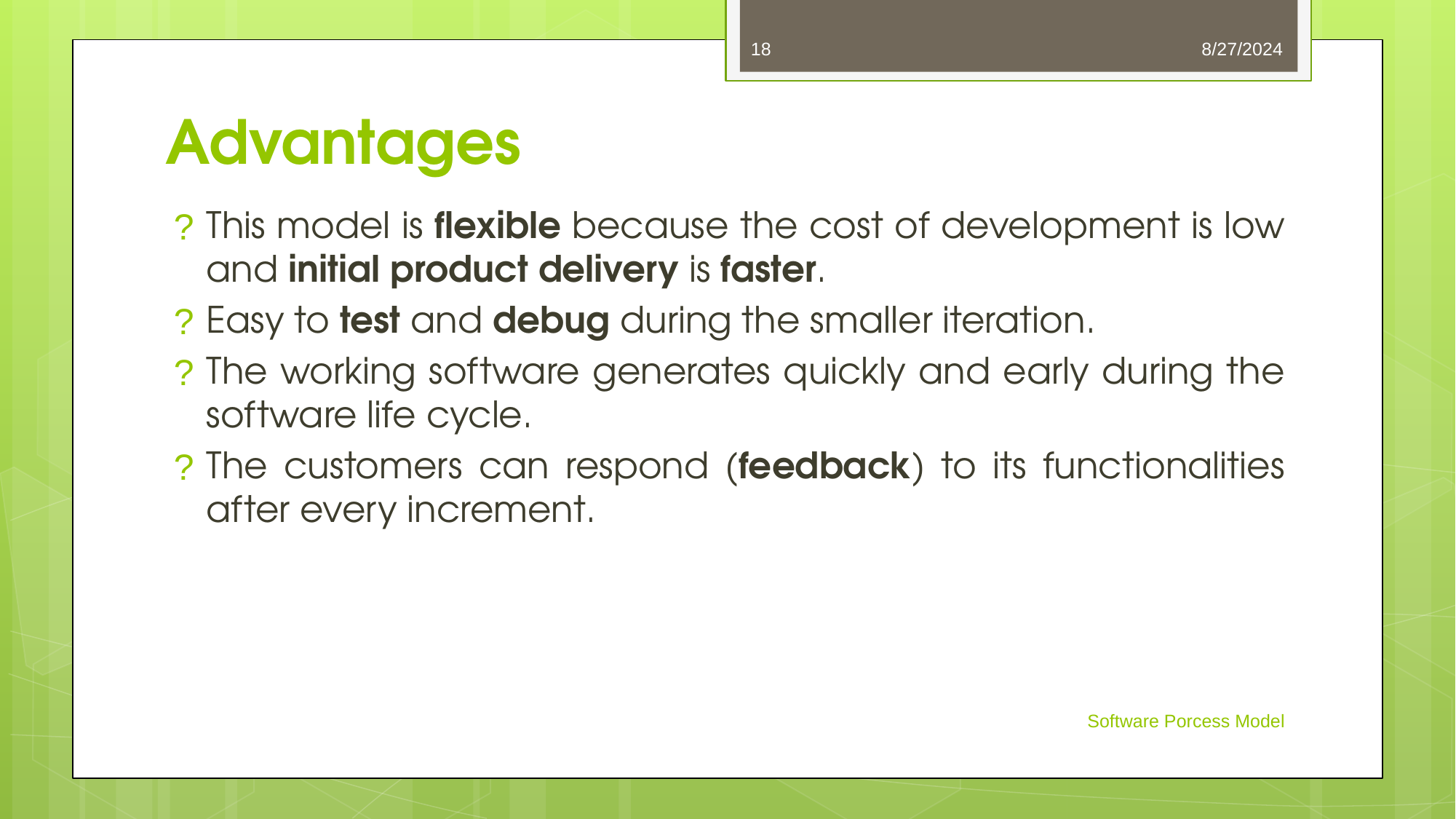

18
8/27/2024
# Advantages
This model is flexible because the cost of development is low and initial product delivery is faster.
Easy to test and debug during the smaller iteration.
The working software generates quickly and early during the software life cycle.
The customers can respond (feedback) to its functionalities after every increment.
Software Porcess Model